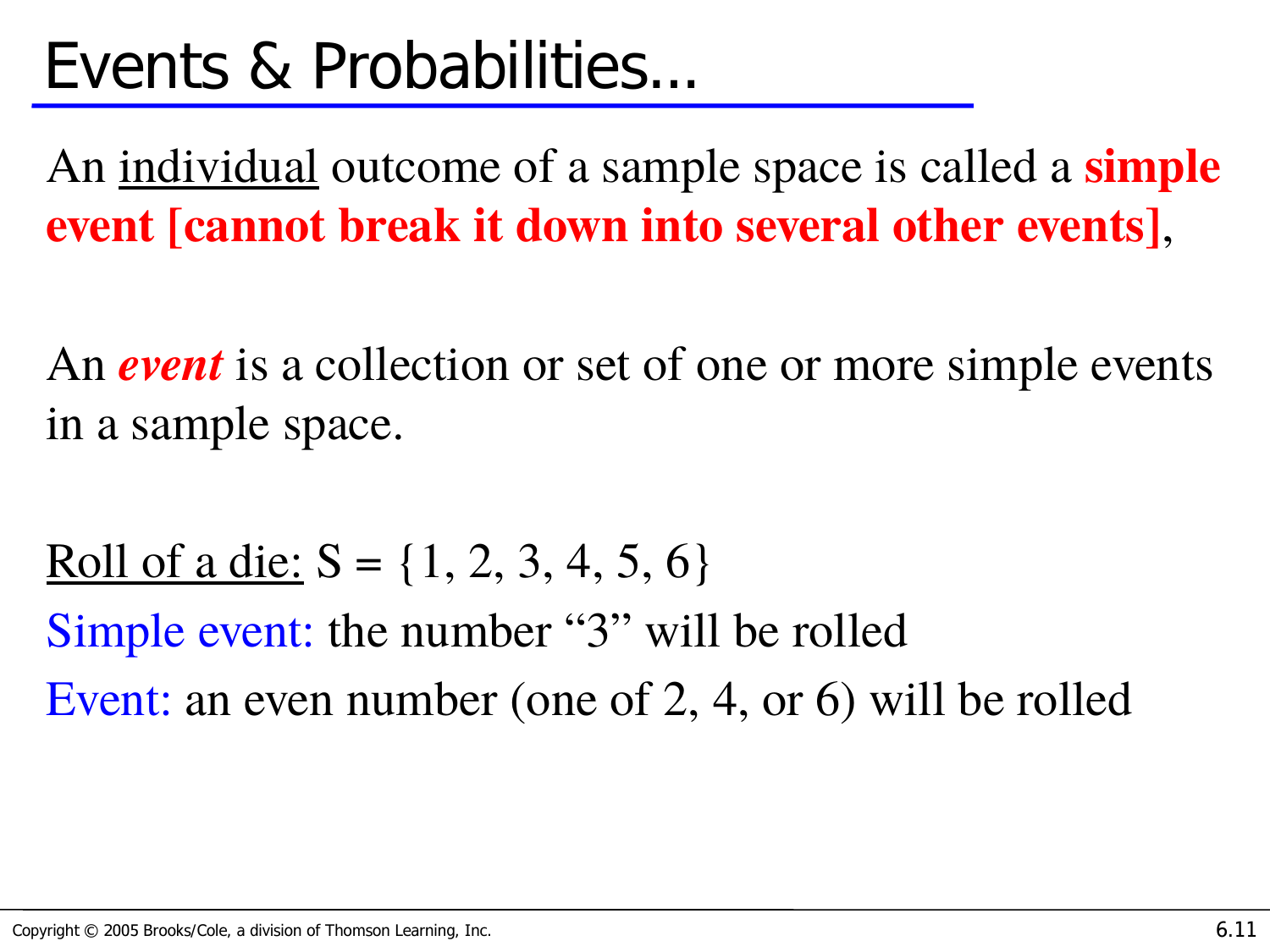

# Events & Probabilities…
An individual outcome of a sample space is called a simple event [cannot break it down into several other events],

An event is a collection or set of one or more simple events in a sample space.

Roll of a die: S = {1, 2, 3, 4, 5, 6}
Simple event: the number “3” will be rolled
Event: an even number (one of 2, 4, or 6) will be rolled
6.11